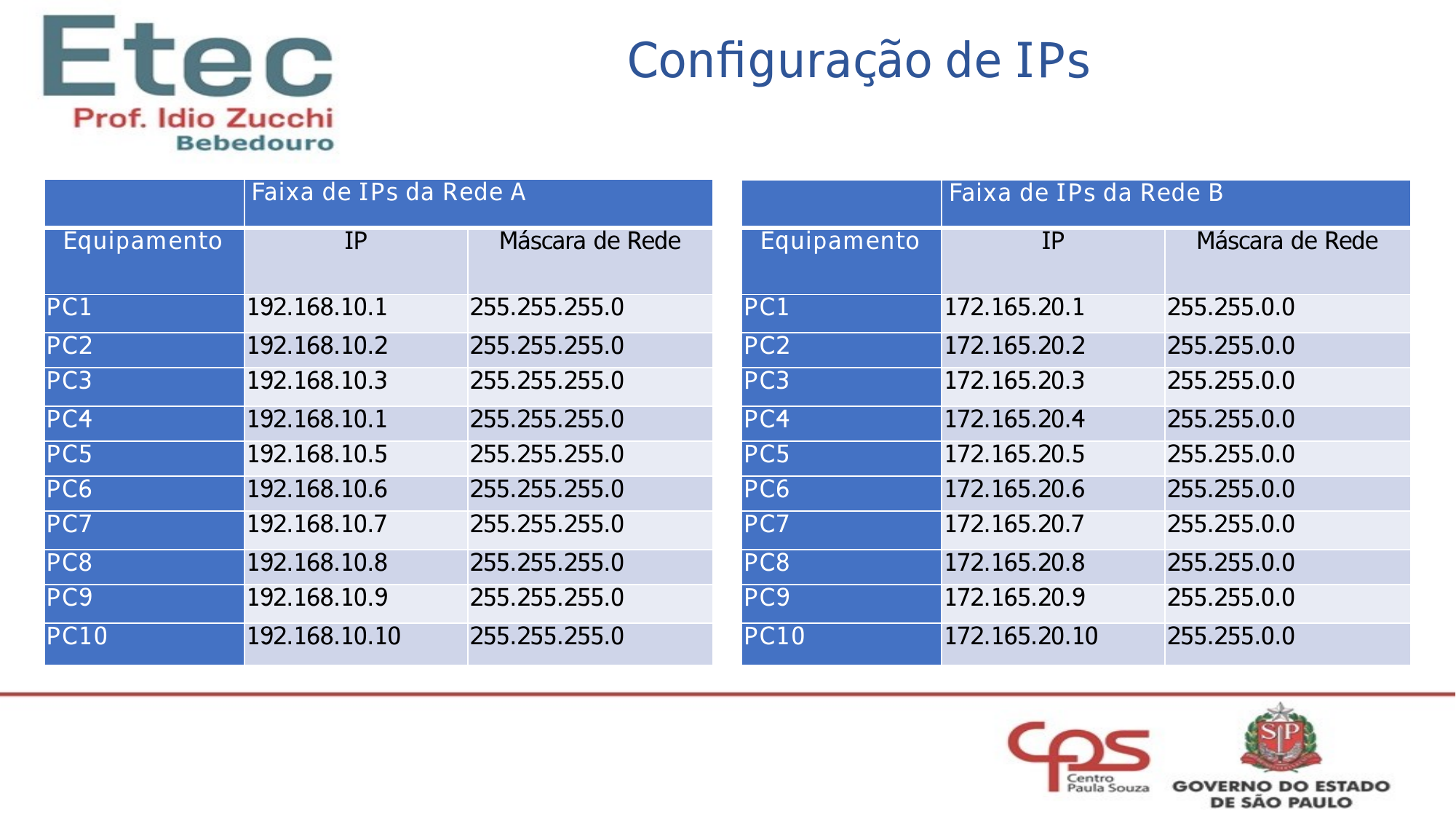

Configuração de IPs
|  | Faixa de IPs da Rede A |  |
| --- | --- | --- |
| Equipamento | IP | Máscara de Rede |
| PC1 | 192.168.10.1 | 255.255.255.0 |
| PC2 | 192.168.10.2 | 255.255.255.0 |
| PC3 | 192.168.10.3 | 255.255.255.0 |
| PC4 | 192.168.10.1 | 255.255.255.0 |
| PC5 | 192.168.10.5 | 255.255.255.0 |
| PC6 | 192.168.10.6 | 255.255.255.0 |
| PC7 | 192.168.10.7 | 255.255.255.0 |
| PC8 | 192.168.10.8 | 255.255.255.0 |
| PC9 | 192.168.10.9 | 255.255.255.0 |
| PC10 | 192.168.10.10 | 255.255.255.0 |
|  | Faixa de IPs da Rede B |  |
| --- | --- | --- |
| Equipamento | IP | Máscara de Rede |
| PC1 | 172.165.20.1 | 255.255.0.0 |
| PC2 | 172.165.20.2 | 255.255.0.0 |
| PC3 | 172.165.20.3 | 255.255.0.0 |
| PC4 | 172.165.20.4 | 255.255.0.0 |
| PC5 | 172.165.20.5 | 255.255.0.0 |
| PC6 | 172.165.20.6 | 255.255.0.0 |
| PC7 | 172.165.20.7 | 255.255.0.0 |
| PC8 | 172.165.20.8 | 255.255.0.0 |
| PC9 | 172.165.20.9 | 255.255.0.0 |
| PC10 | 172.165.20.10 | 255.255.0.0 |